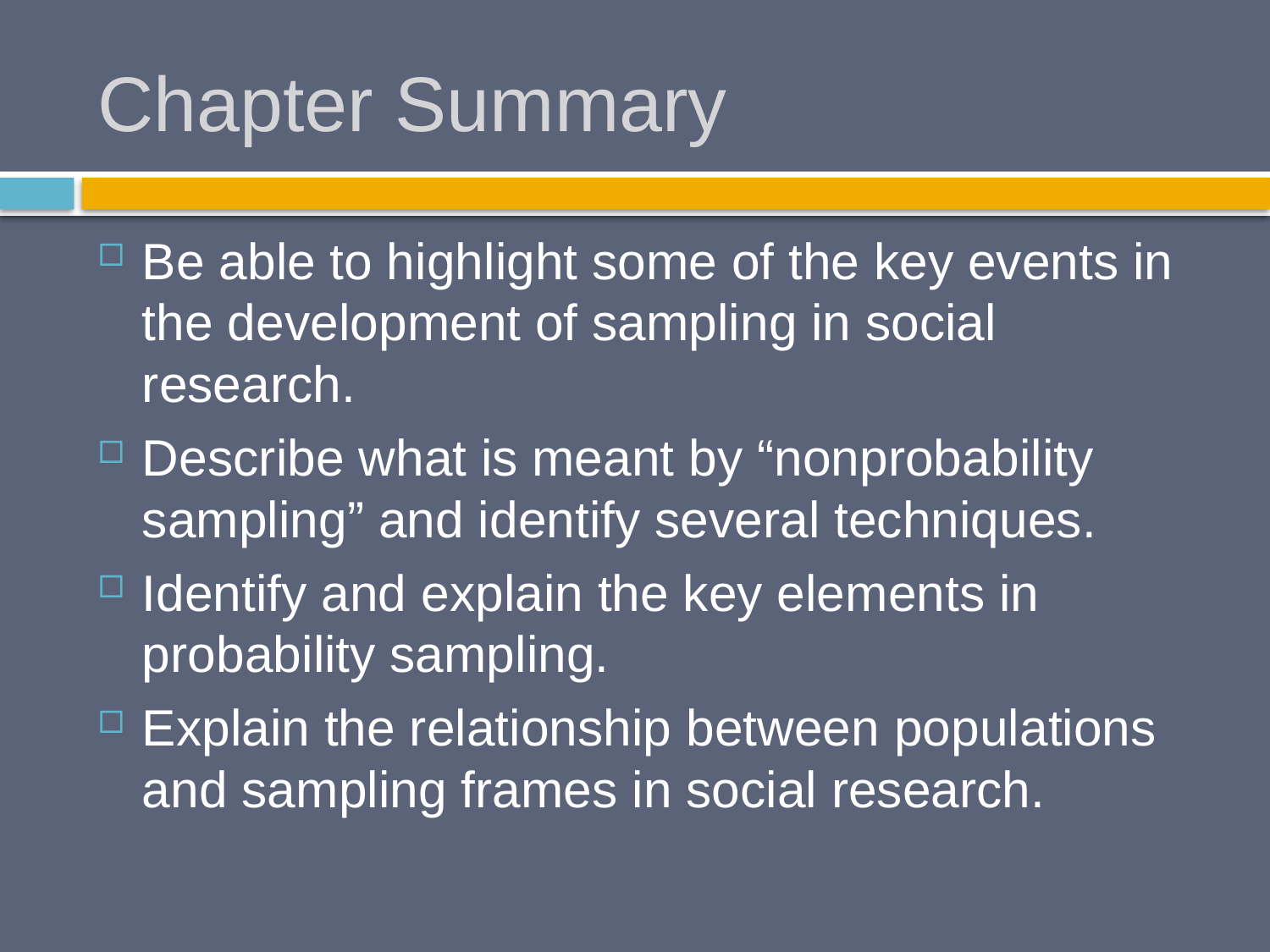

# Chapter Summary
Be able to highlight some of the key events in the development of sampling in social research.
Describe what is meant by “nonprobability sampling” and identify several techniques.
Identify and explain the key elements in probability sampling.
Explain the relationship between populations and sampling frames in social research.